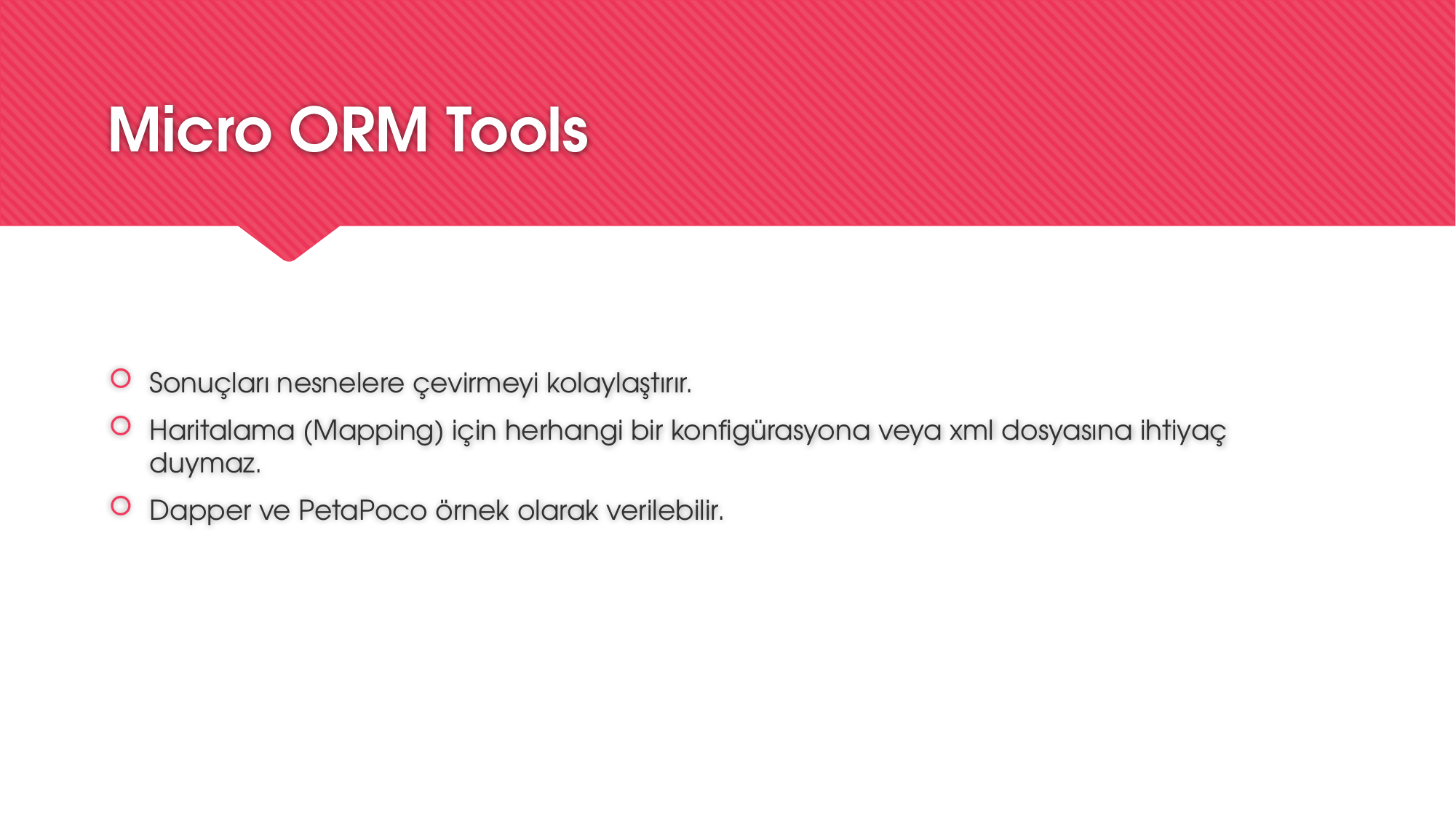

# Micro ORM Tools

Sonuçları nesnelere çevirmeyi kolaylaştırır.
Haritalama (Mapping) için herhangi bir konfigürasyona veya xml dosyasına ihtiyaç duymaz.
Dapper ve PetaPoco örnek olarak verilebilir.